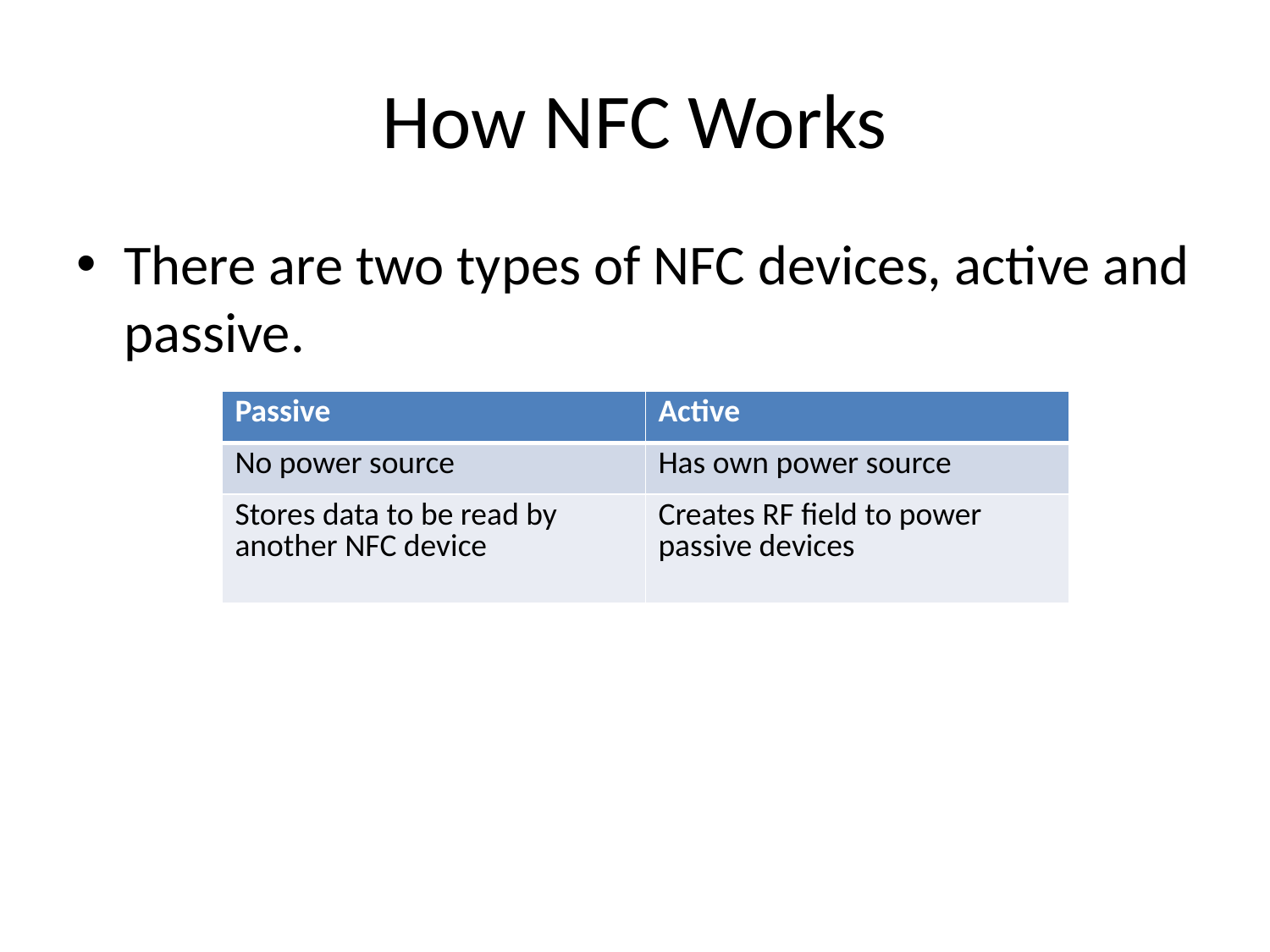

# How NFC Works
There are two types of NFC devices, active and passive.

| Passive | Active |
| --- | --- |
| No power source | Has own power source |
| Stores data to be read by another NFC device | Creates RF field to power passive devices |